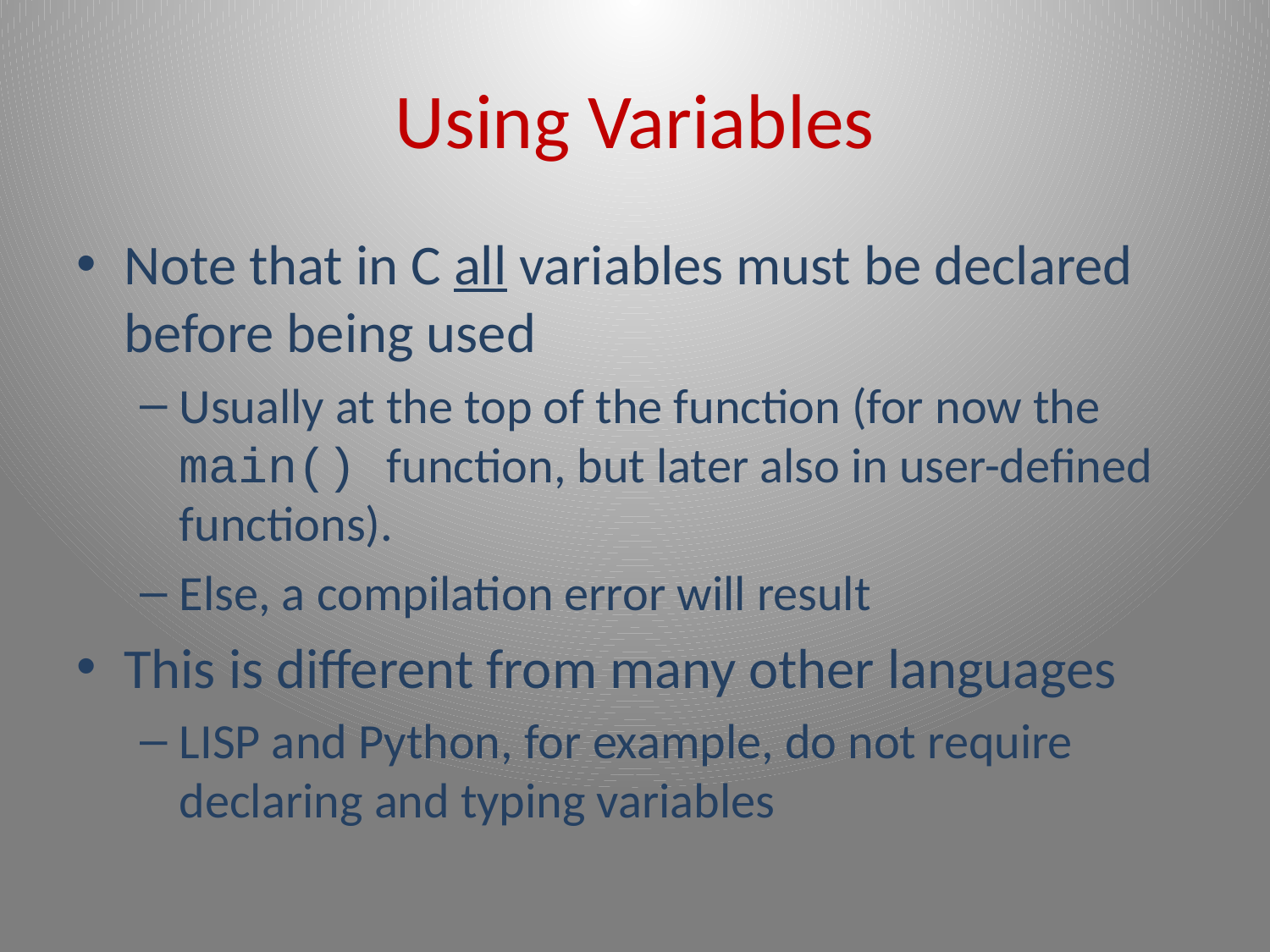

# Using Variables
Note that in C all variables must be declared before being used
Usually at the top of the function (for now the main() function, but later also in user-defined functions).
Else, a compilation error will result
This is different from many other languages
LISP and Python, for example, do not require declaring and typing variables